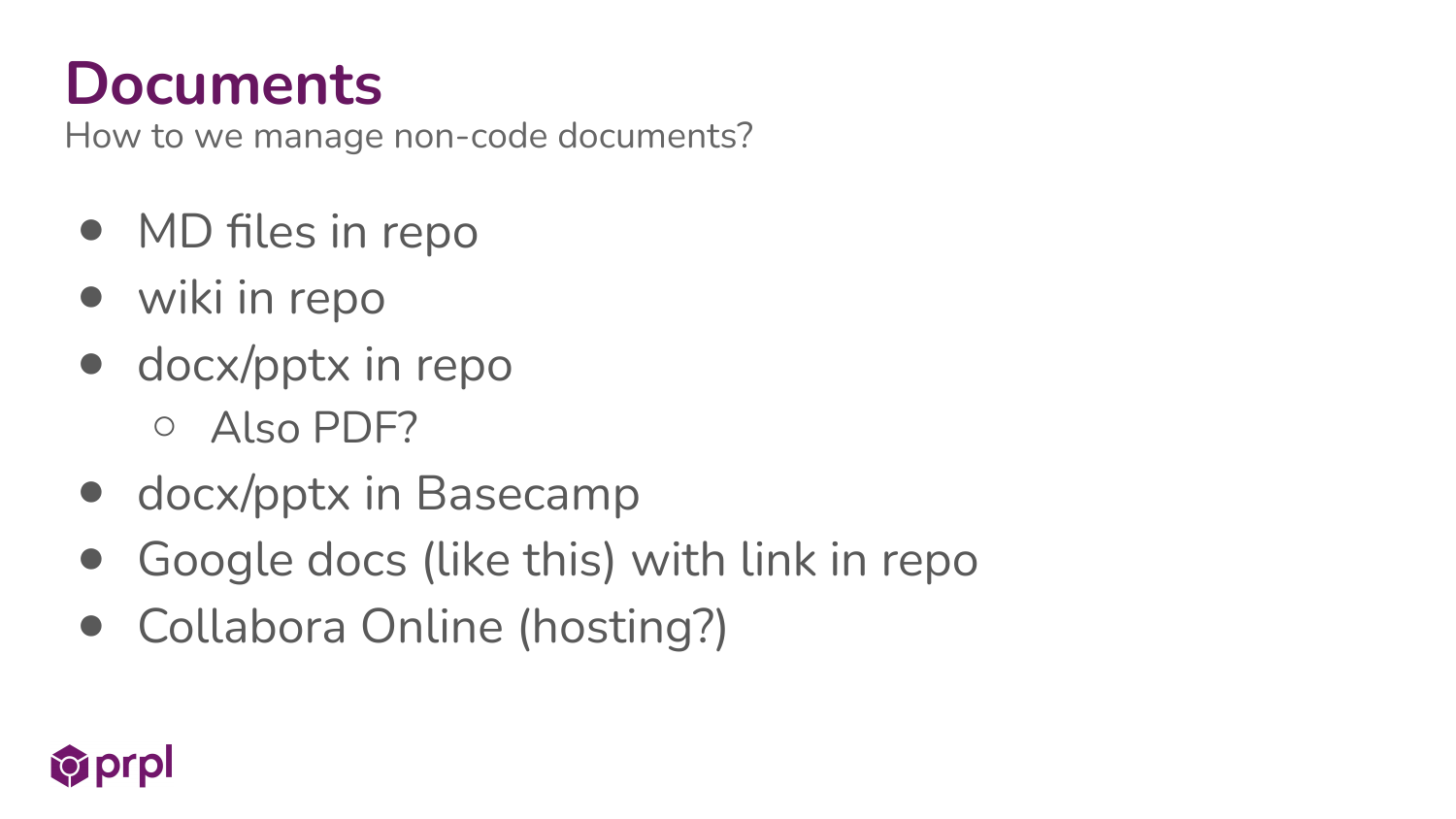

# Documents
How to we manage non-code documents?
MD files in repo
wiki in repo
docx/pptx in repo
Also PDF?
docx/pptx in Basecamp
Google docs (like this) with link in repo
Collabora Online (hosting?)